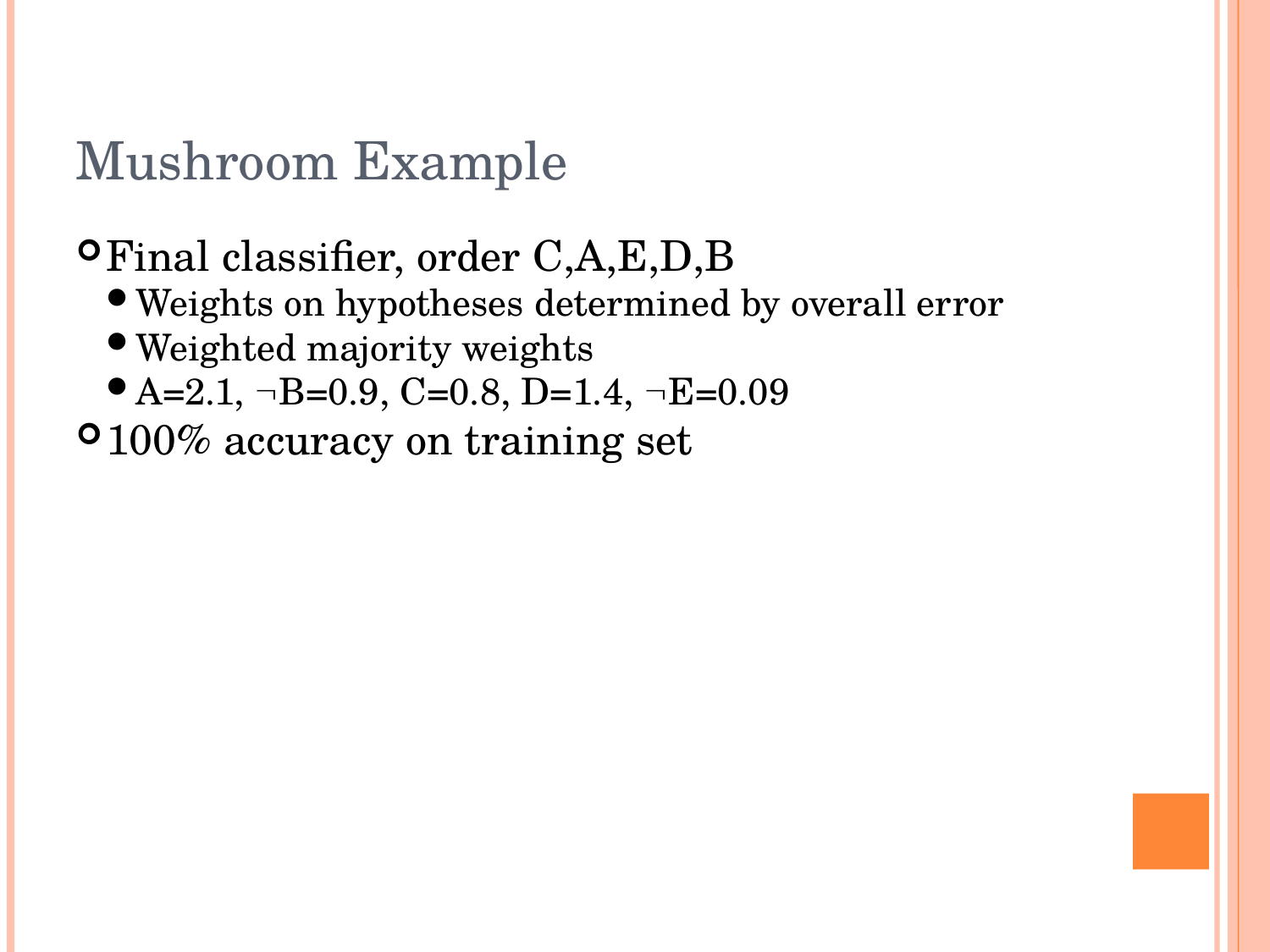

Mushroom Example
Final classifier, order C,A,E,D,B
Weights on hypotheses determined by overall error
Weighted majority weights
A=2.1, ¬B=0.9, C=0.8, D=1.4, ¬E=0.09
100% accuracy on training set